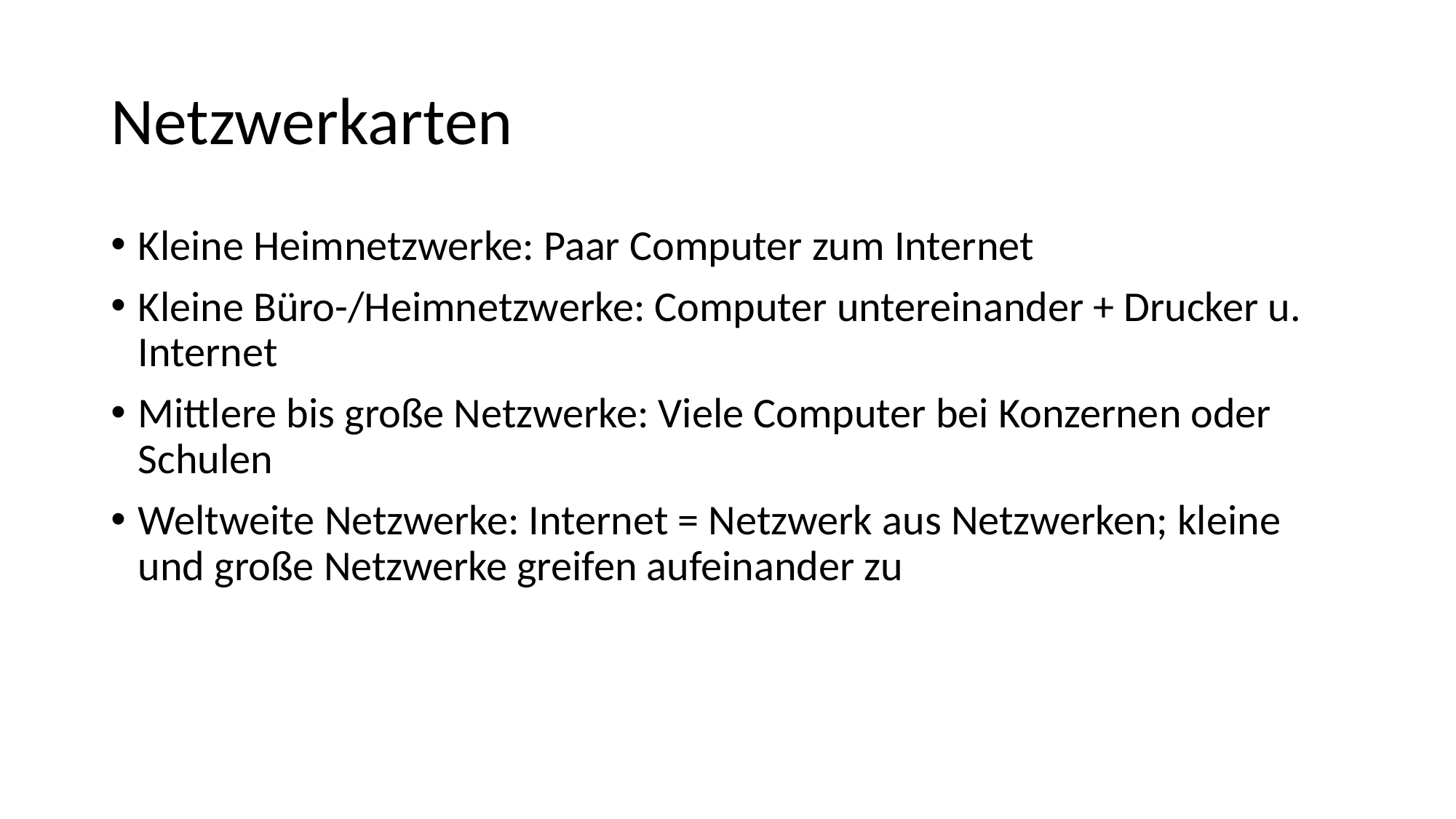

# Netzwerkarten
Kleine Heimnetzwerke: Paar Computer zum Internet
Kleine Büro-/Heimnetzwerke: Computer untereinander + Drucker u. Internet
Mittlere bis große Netzwerke: Viele Computer bei Konzernen oder Schulen
Weltweite Netzwerke: Internet = Netzwerk aus Netzwerken; kleine und große Netzwerke greifen aufeinander zu